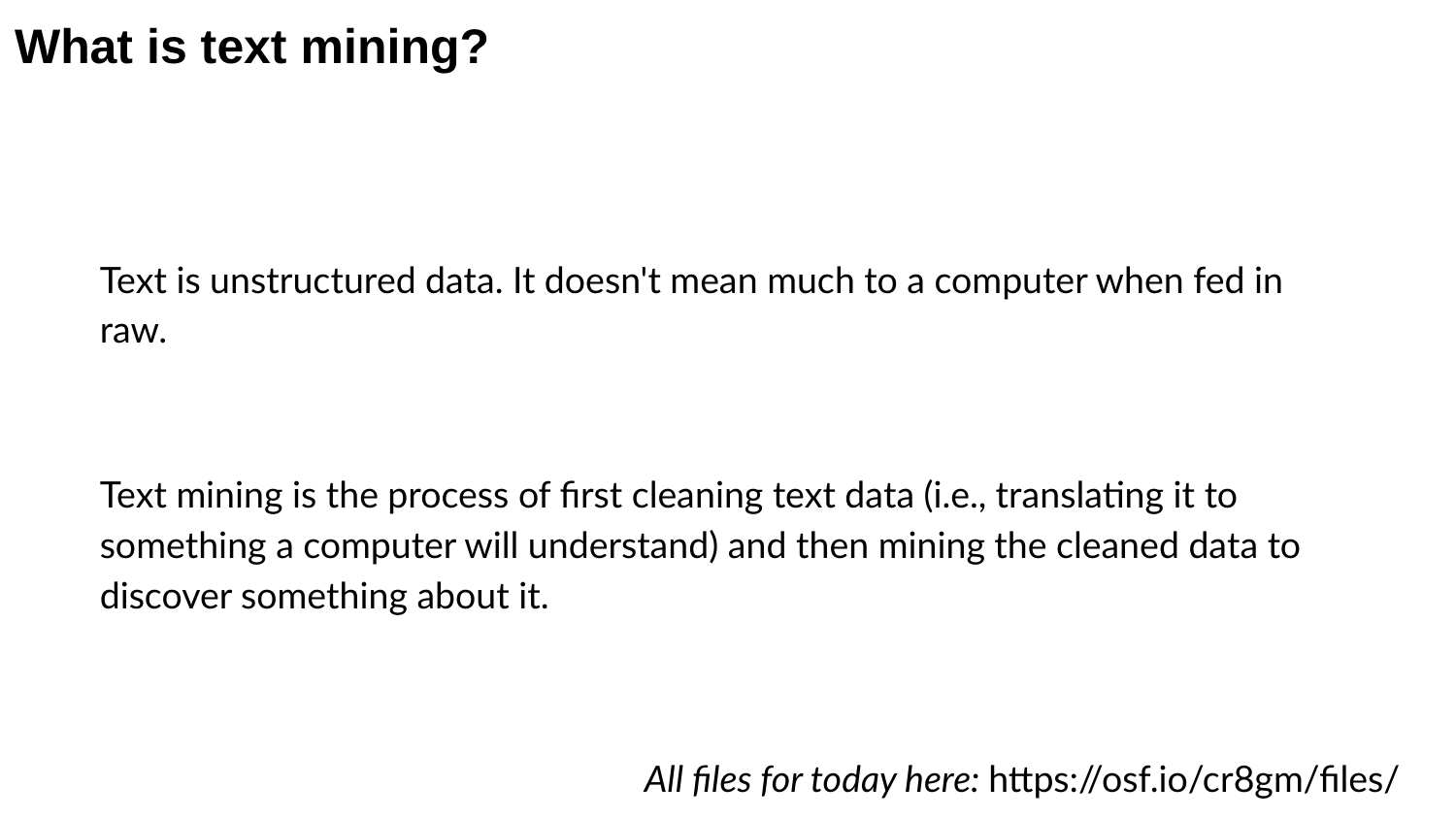

What is text mining?
Text is unstructured data. It doesn't mean much to a computer when fed in raw.

Text mining is the process of first cleaning text data (i.e., translating it to something a computer will understand) and then mining the cleaned data to discover something about it.

All files for today here: https://osf.io/cr8gm/files/